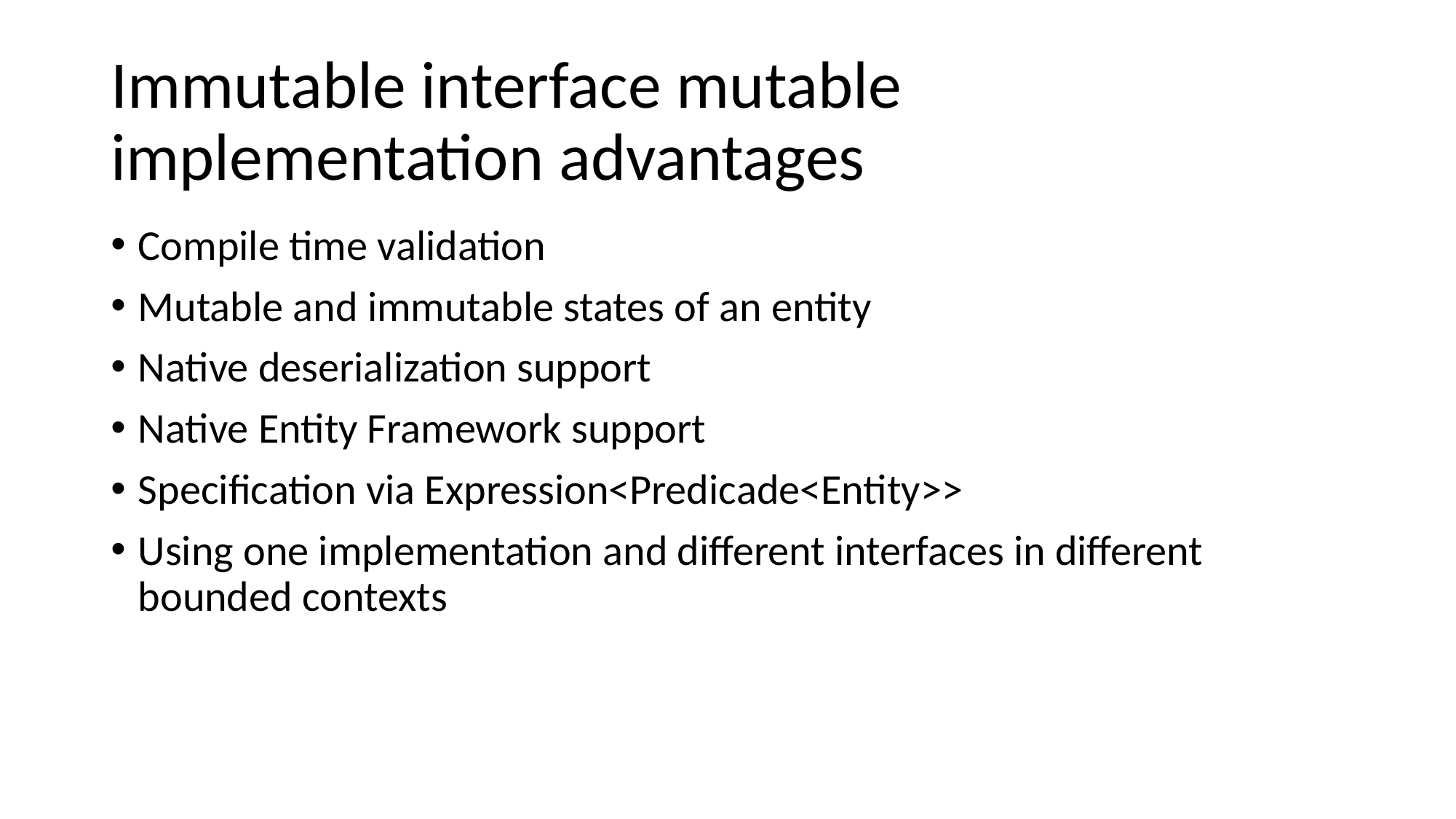

# Immutable interface mutable implementation advantages
Compile time validation
Mutable and immutable states of an entity
Native deserialization support
Native Entity Framework support
Specification via Expression<Predicade<Entity>>
Using one implementation and different interfaces in different bounded contexts